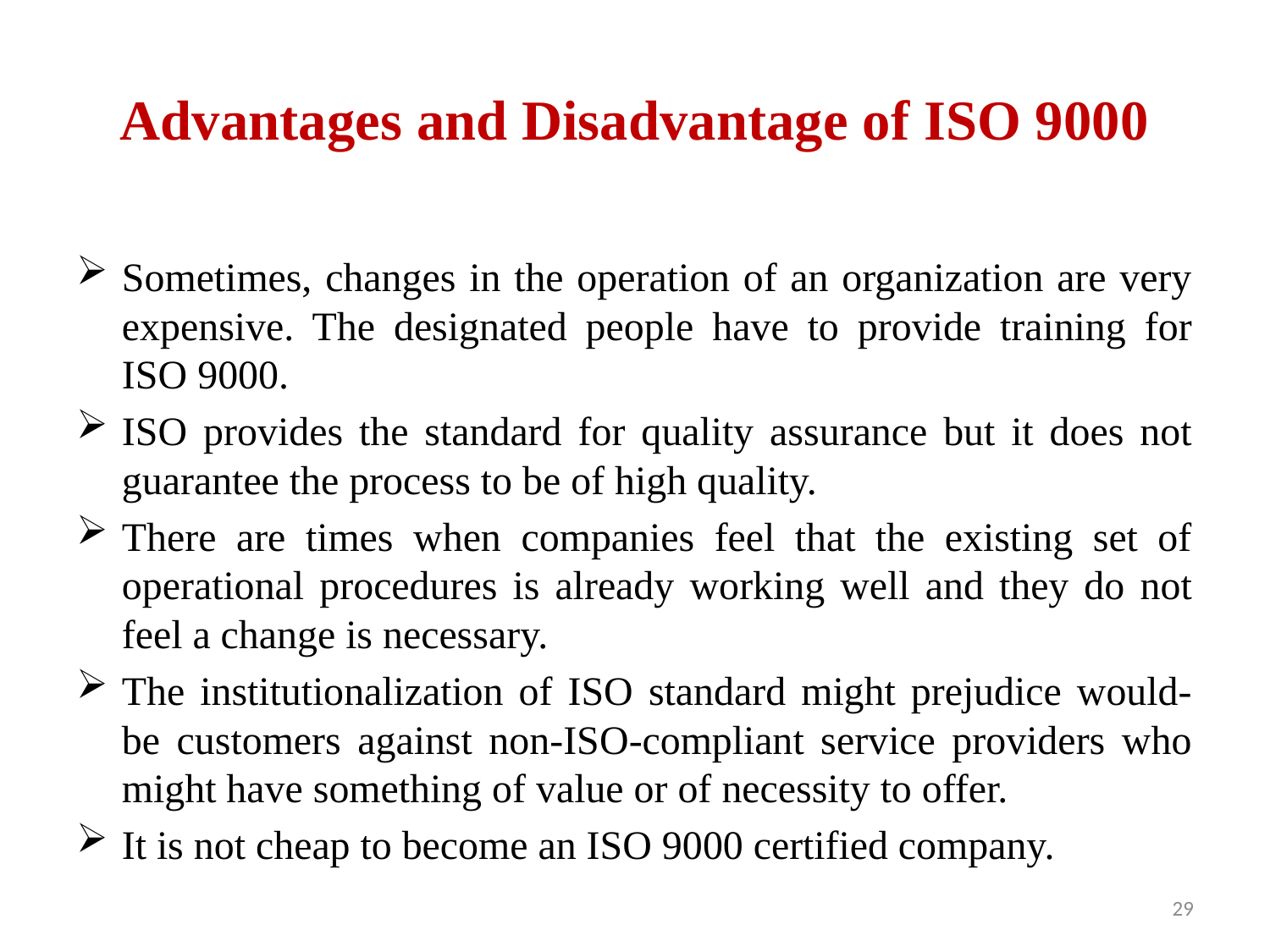

# Advantages and Disadvantage of ISO 9000

Sometimes, changes in the operation of an organization are very expensive. The designated people have to provide training for ISO 9000.
ISO provides the standard for quality assurance but it does not guarantee the process to be of high quality.
There are times when companies feel that the existing set of operational procedures is already working well and they do not feel a change is necessary.
The institutionalization of ISO standard might prejudice would-be customers against non-ISO-compliant service providers who might have something of value or of necessity to offer.
It is not cheap to become an ISO 9000 certified company.

29